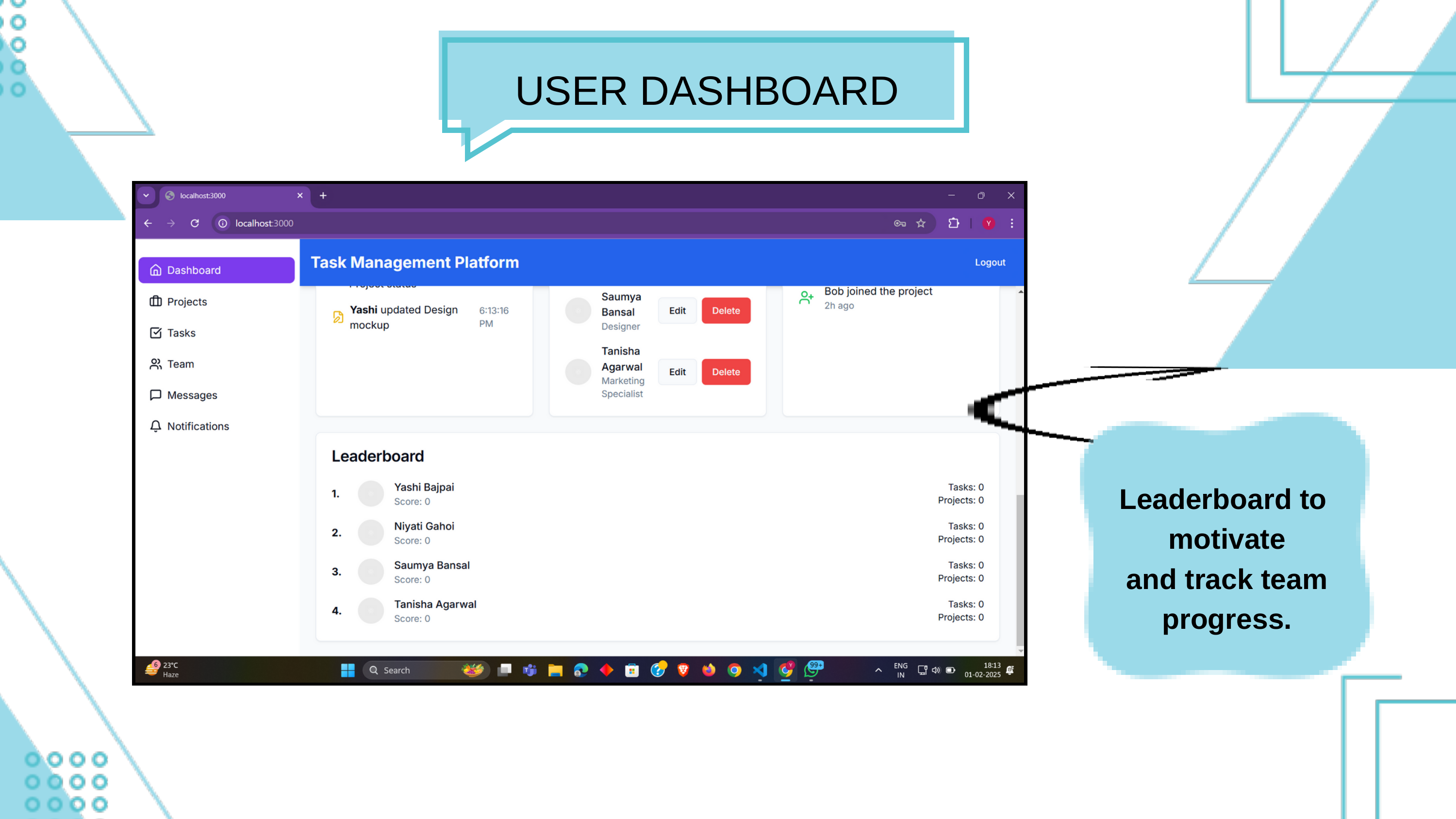

USER DASHBOARD

Leaderboard to
motivate
 and track team
progress.